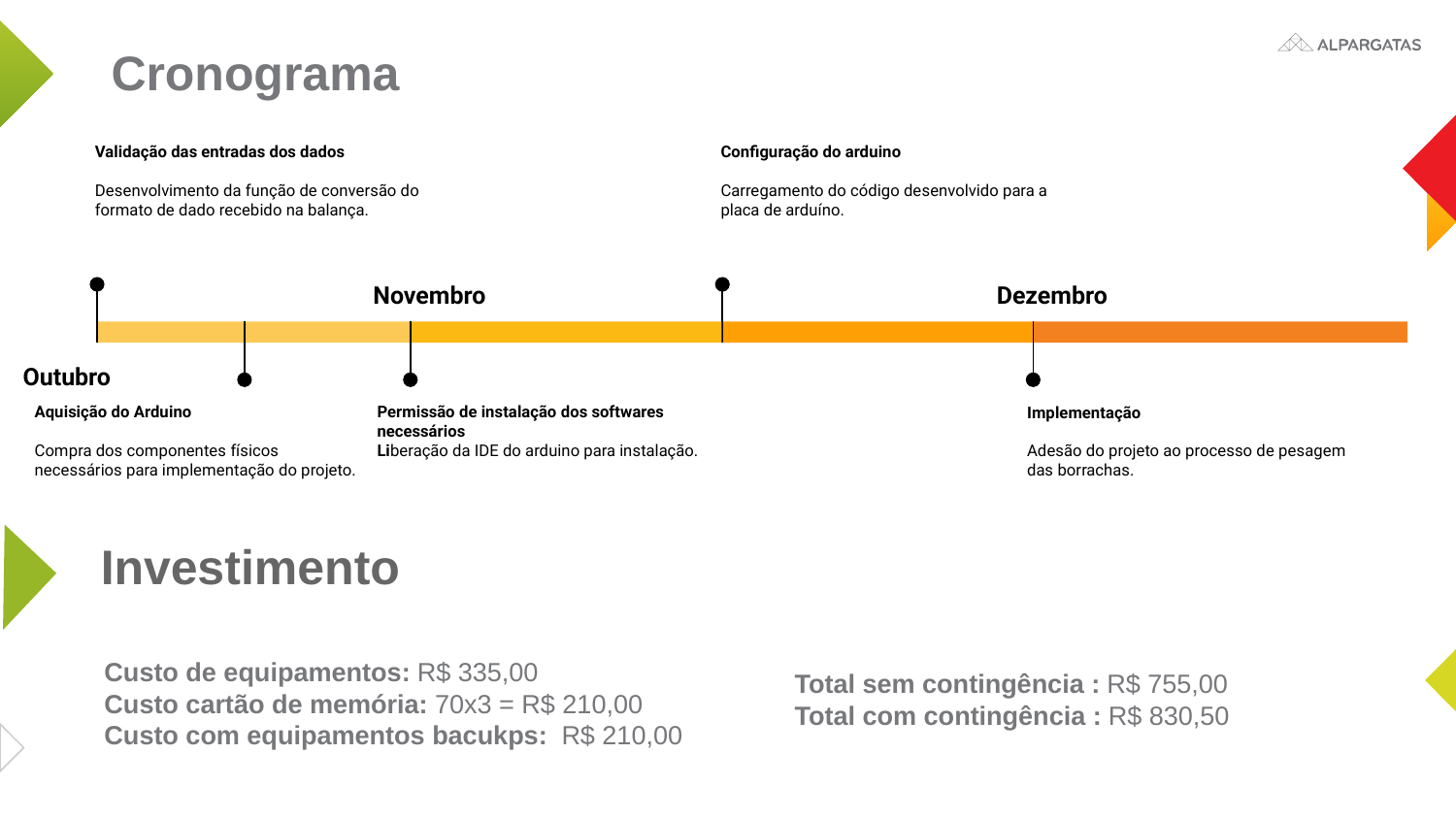

# Cronograma
Validação das entradas dos dados

Desenvolvimento da função de conversão do formato de dado recebido na balança.

Outubro

Configuração do arduino

Carregamento do código desenvolvido para a placa de arduíno.

Novembro

Aquisição do Arduino

Compra dos componentes físicos necessários para implementação do projeto.
Dezembro

Implementação
Adesão do projeto ao processo de pesagem das borrachas.

Permissão de instalação dos softwares necessários
Liberação da IDE do arduino para instalação.

Investimento

Custo de equipamentos: R$ 335,00
Custo cartão de memória: 70x3 = R$ 210,00
Custo com equipamentos bacukps:  R$ 210,00
Total sem contingência : R$ 755,00
Total com contingência : R$ 830,50